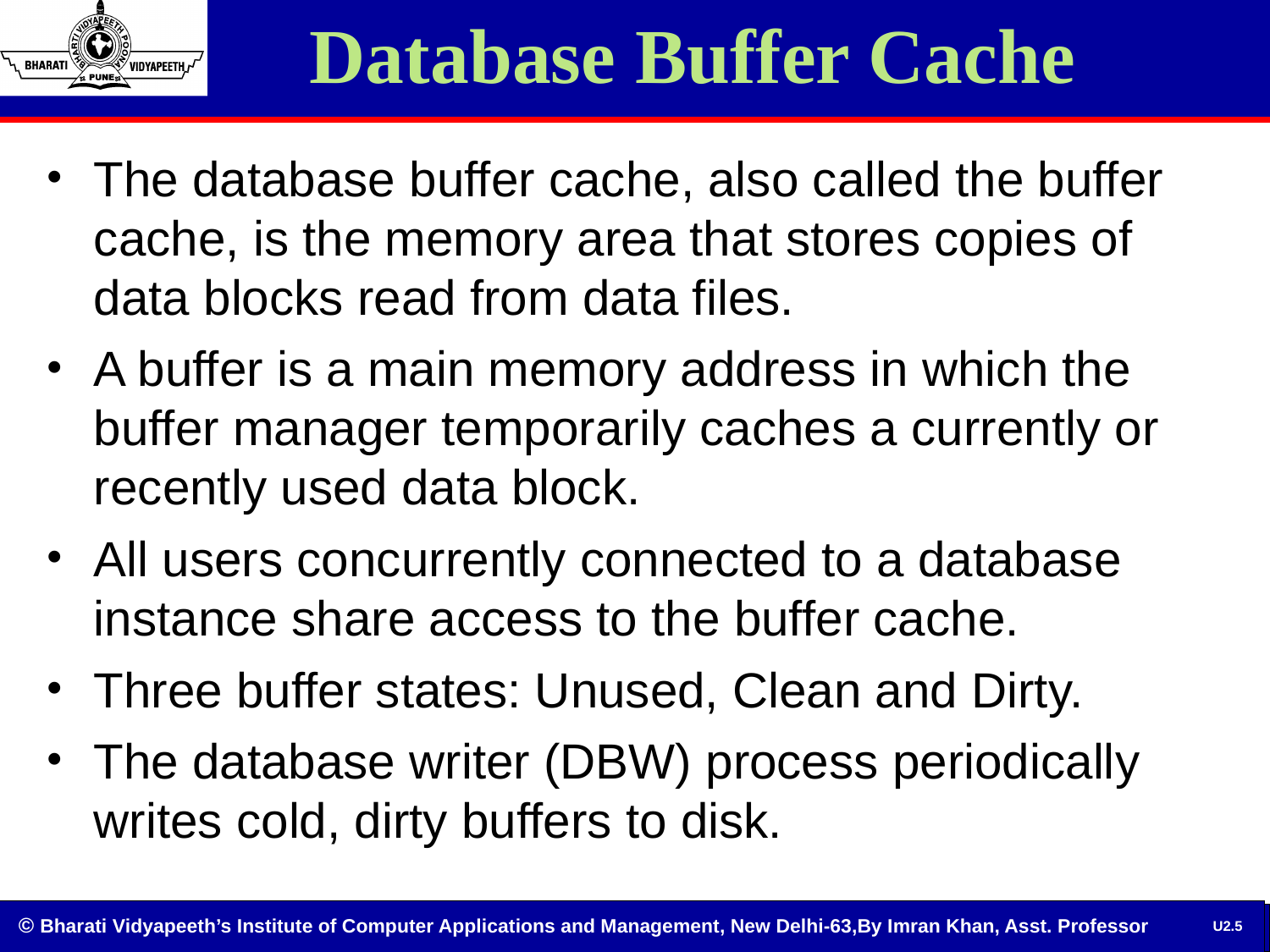

# Database Buffer Cache
The database buffer cache, also called the buffer cache, is the memory area that stores copies of data blocks read from data files.
A buffer is a main memory address in which the buffer manager temporarily caches a currently or recently used data block.
All users concurrently connected to a database instance share access to the buffer cache.
Three buffer states: Unused, Clean and Dirty.
The database writer (DBW) process periodically writes cold, dirty buffers to disk.